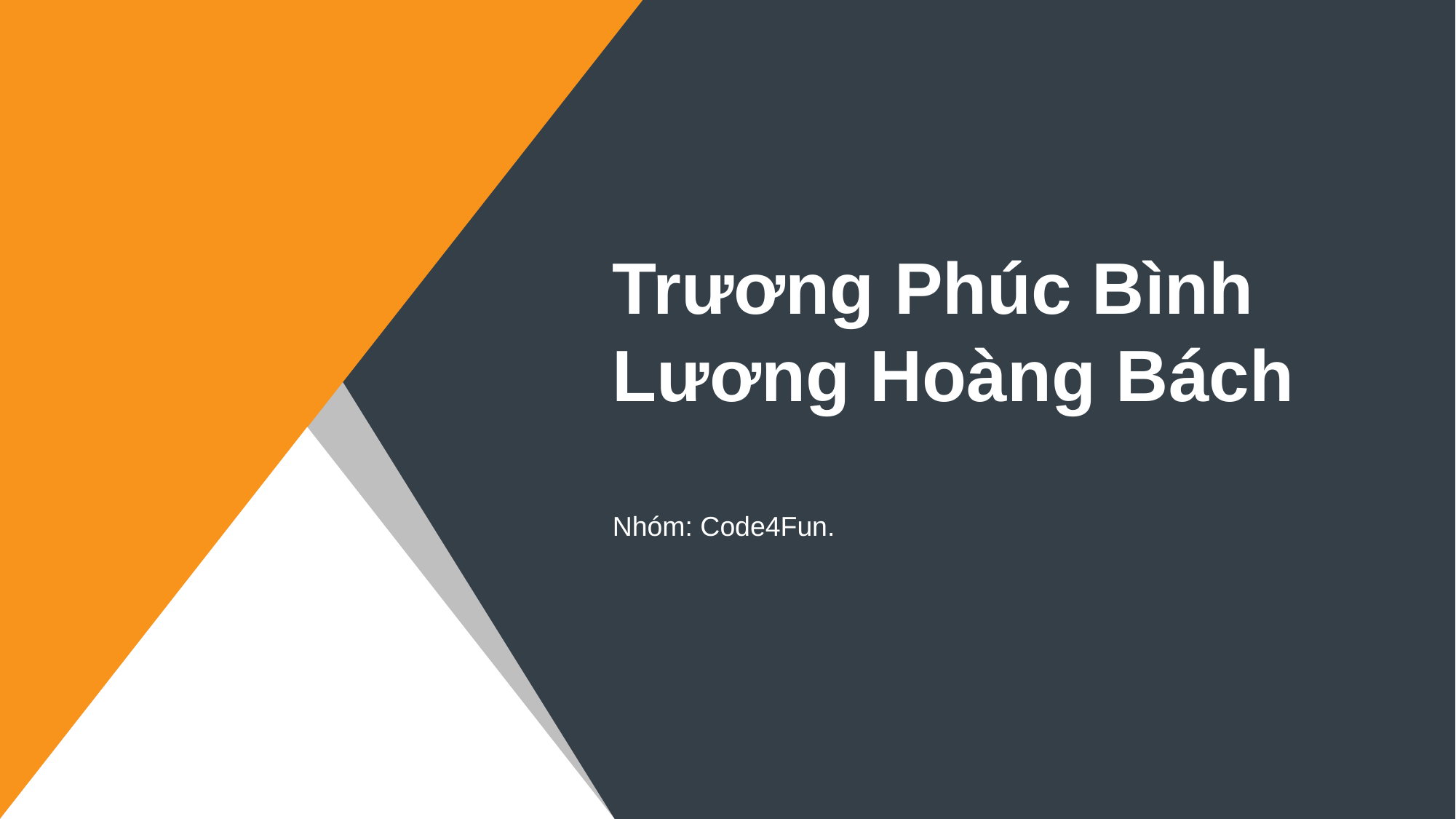

Trương Phúc Bình
Lương Hoàng Bách

Nhóm: Code4Fun.